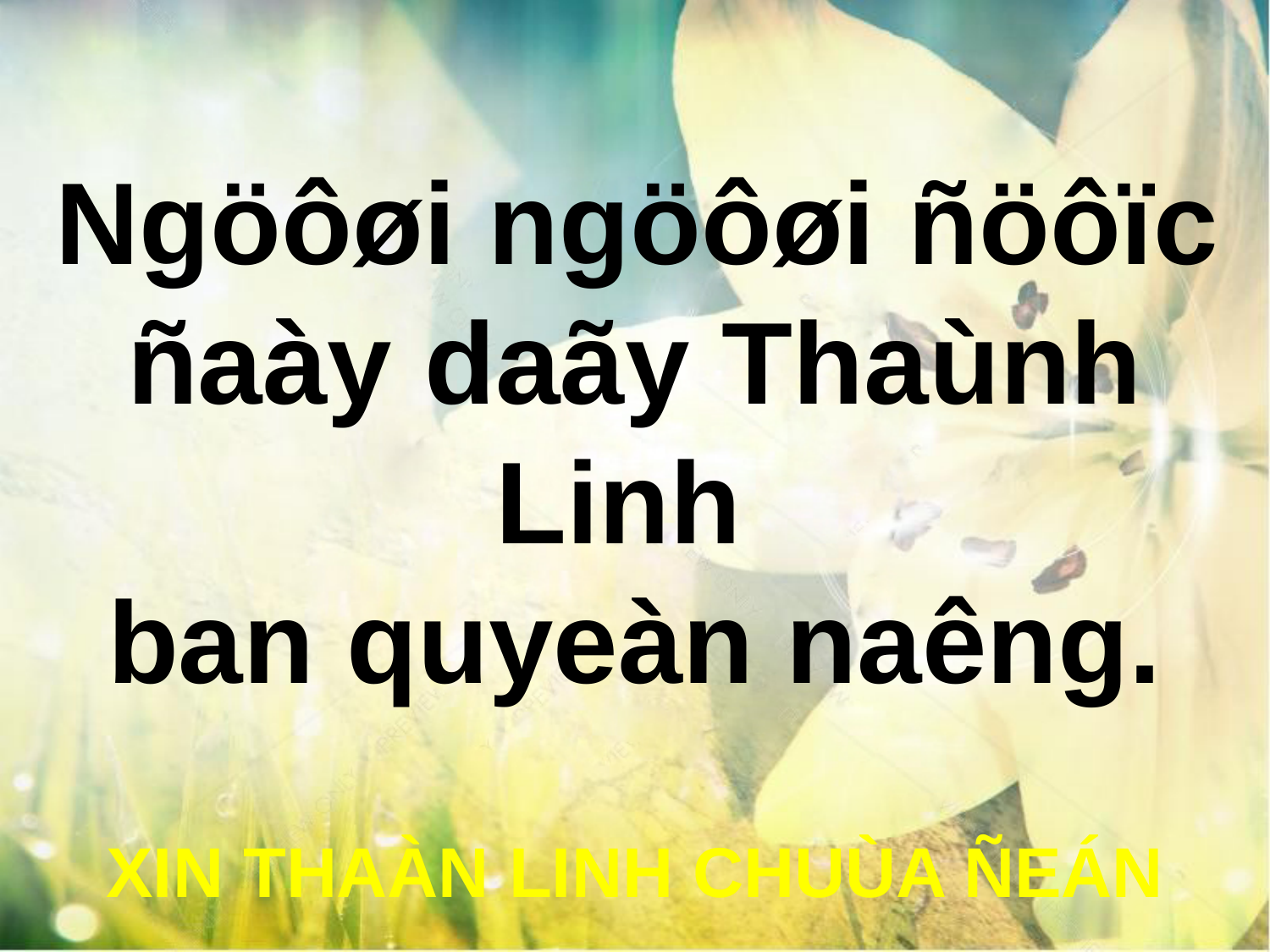

Ngöôøi ngöôøi ñöôïc
ñaày daãy Thaùnh Linh
ban quyeàn naêng.
XIN THAÀN LINH CHUÙA ÑEÁN